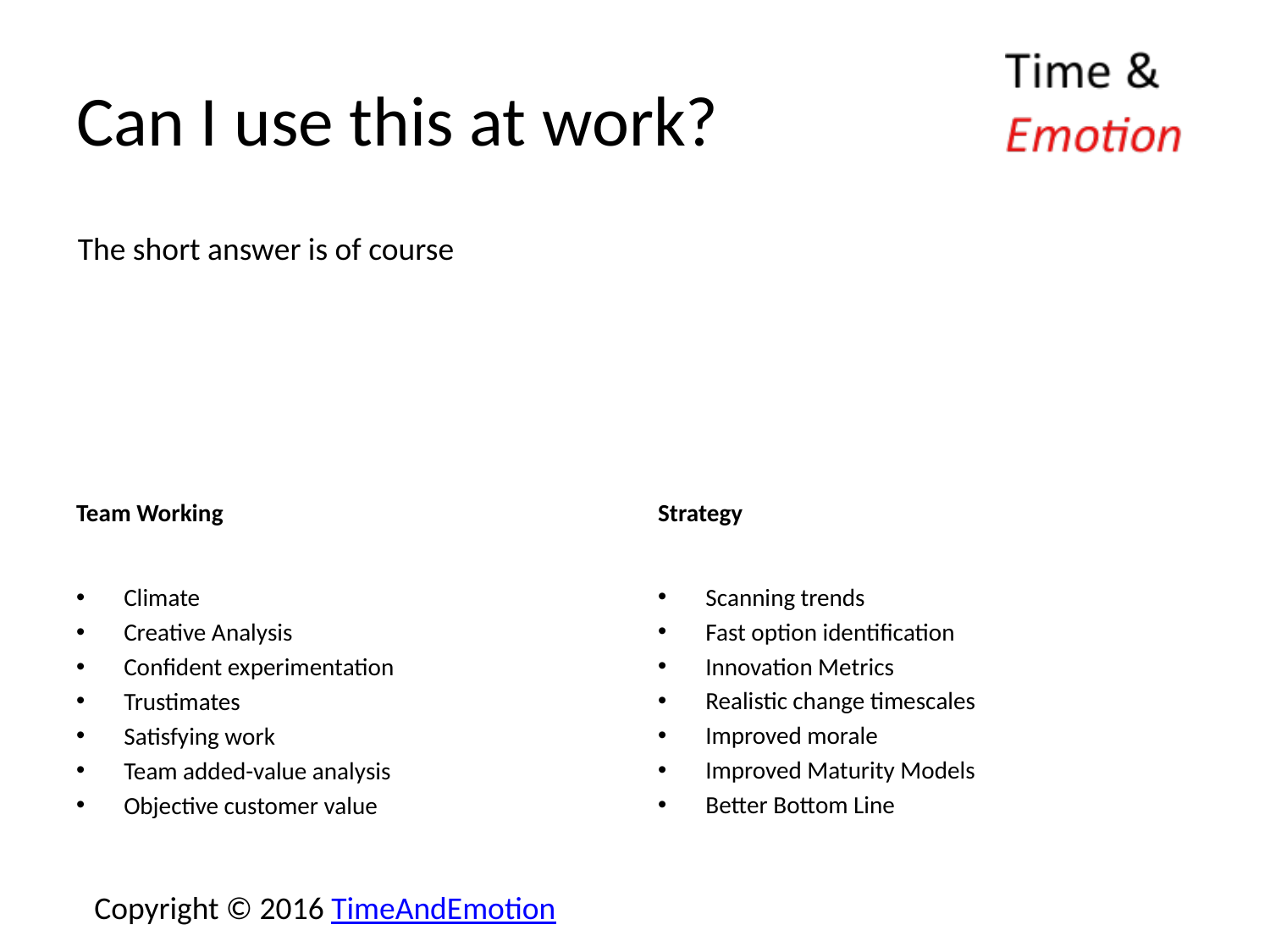

# Can I use this at work?
The short answer is of course
Team Working
Strategy
Climate
Creative Analysis
Confident experimentation
Trustimates
Satisfying work
Team added-value analysis
Objective customer value

Scanning trends
Fast option identification
Innovation Metrics
Realistic change timescales
Improved morale
Improved Maturity Models
Better Bottom Line